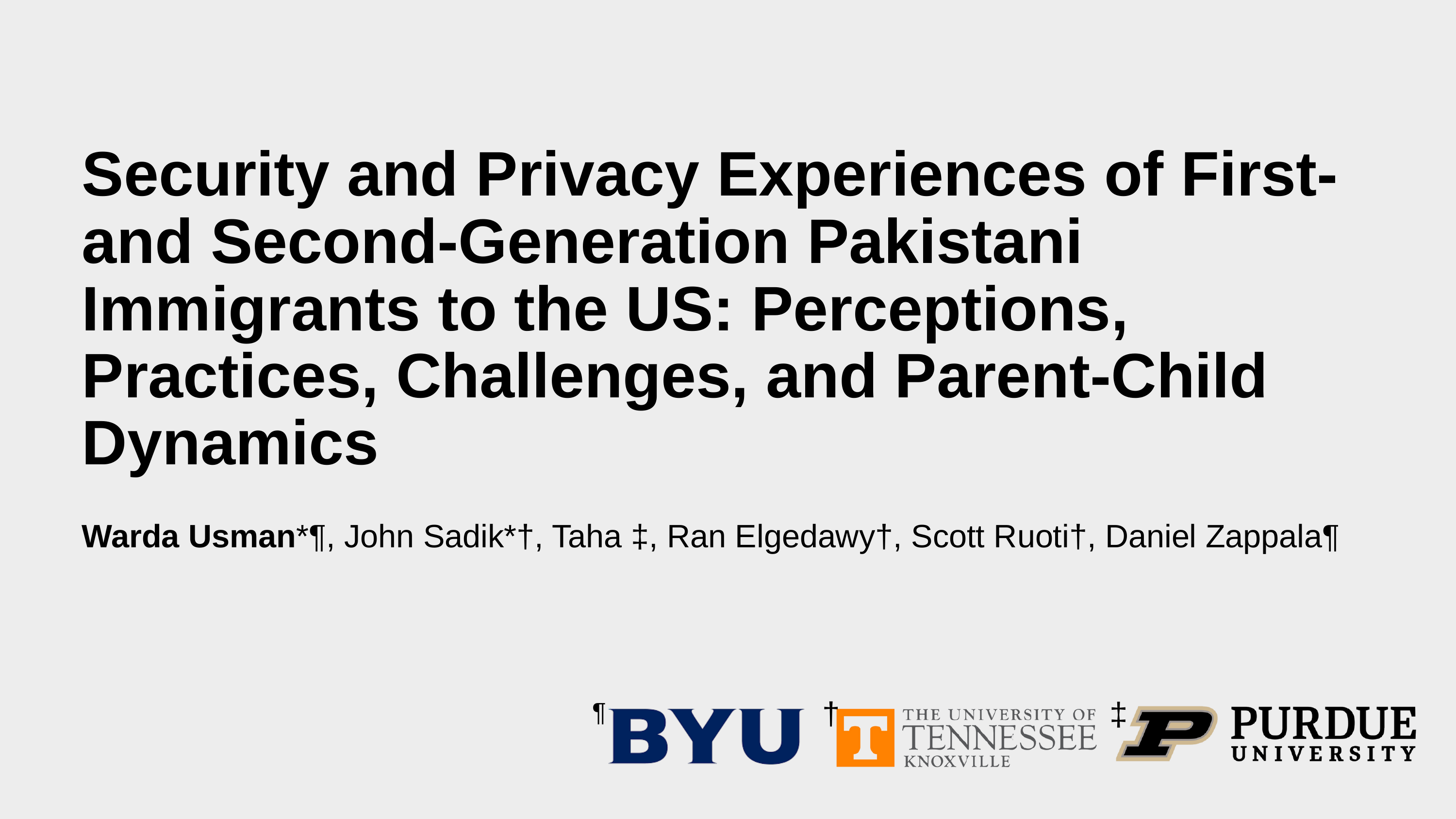

Security and Privacy Experiences of First- and Second-Generation Pakistani Immigrants to the US: Perceptions, Practices, Challenges, and Parent-Child Dynamics
Warda Usman*¶, John Sadik*†, Taha ‡, Ran Elgedawy†, Scott Ruoti†, Daniel Zappala¶

¶
†

‡